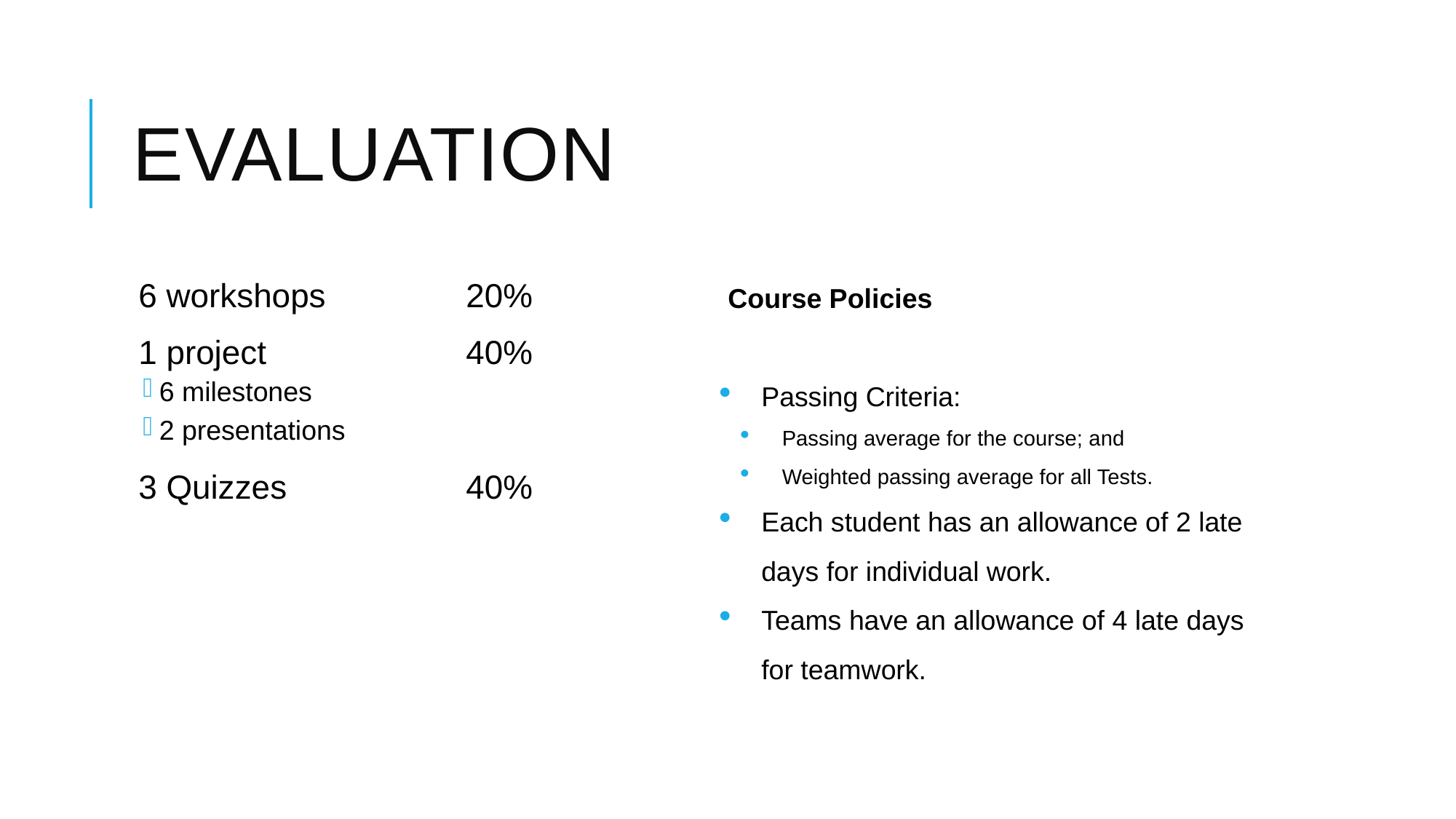

# Evaluation
6 workshops 		20%
1 project		40%
6 milestones
2 presentations
3 Quizzes		40%
Course Policies

Passing Criteria:
Passing average for the course; and
Weighted passing average for all Tests.
Each student has an allowance of 2 late days for individual work.
Teams have an allowance of 4 late days for teamwork.